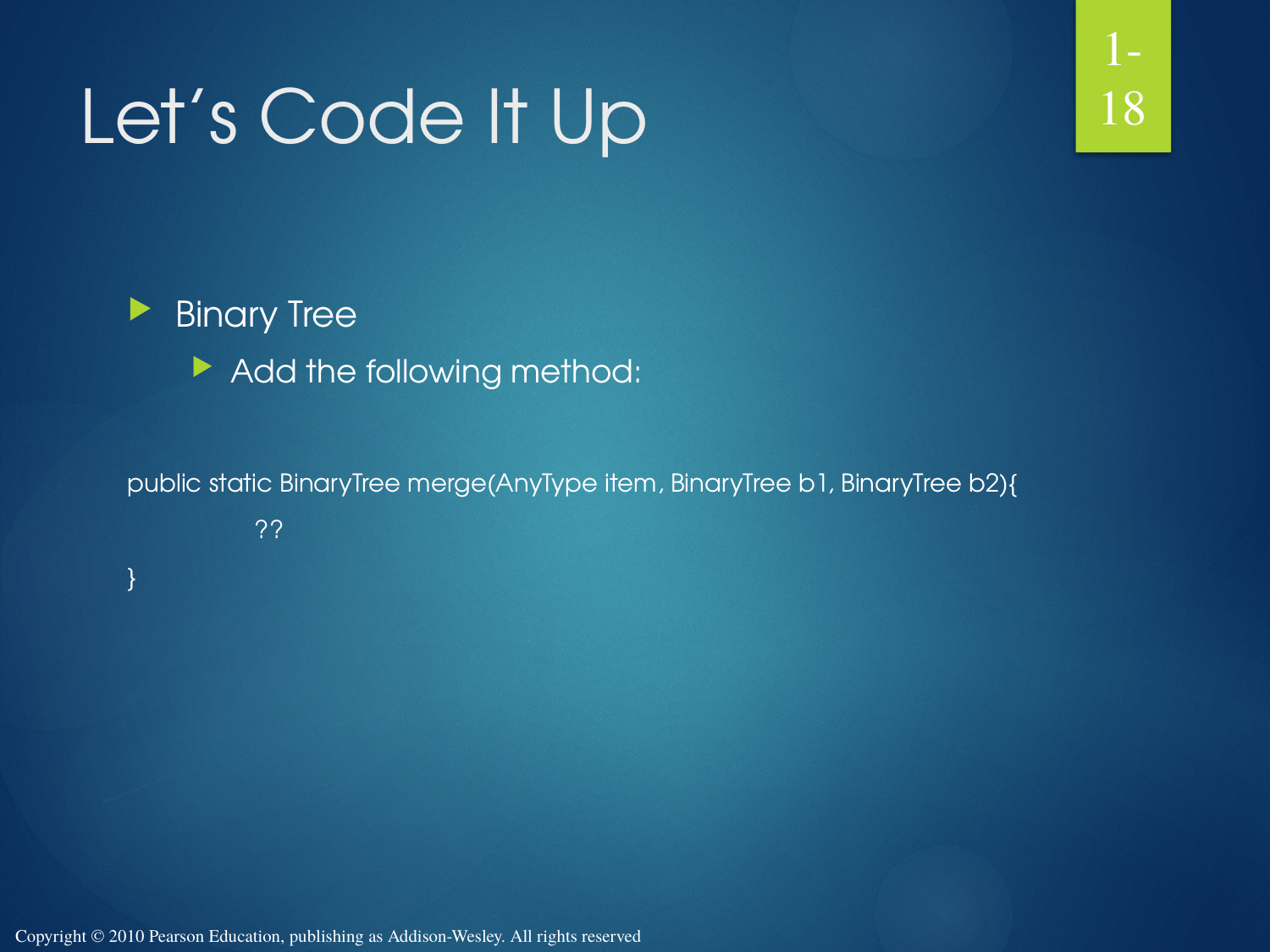

1-18
# Let’s Code It Up
Binary Tree
Add the following method:

public static BinaryTree merge(AnyType item, BinaryTree b1, BinaryTree b2){
	??
}